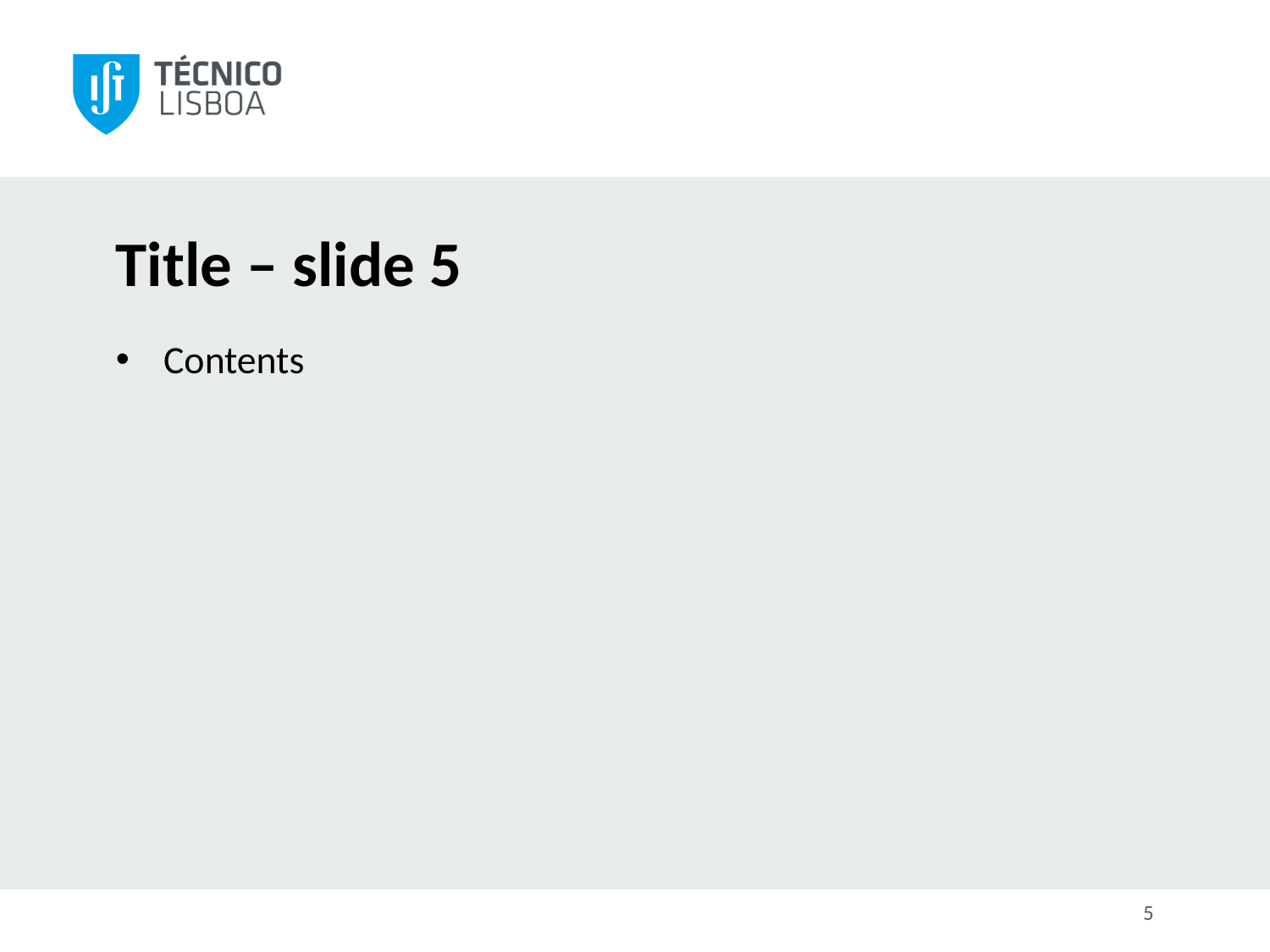

# Title – slide 5
Contents
5